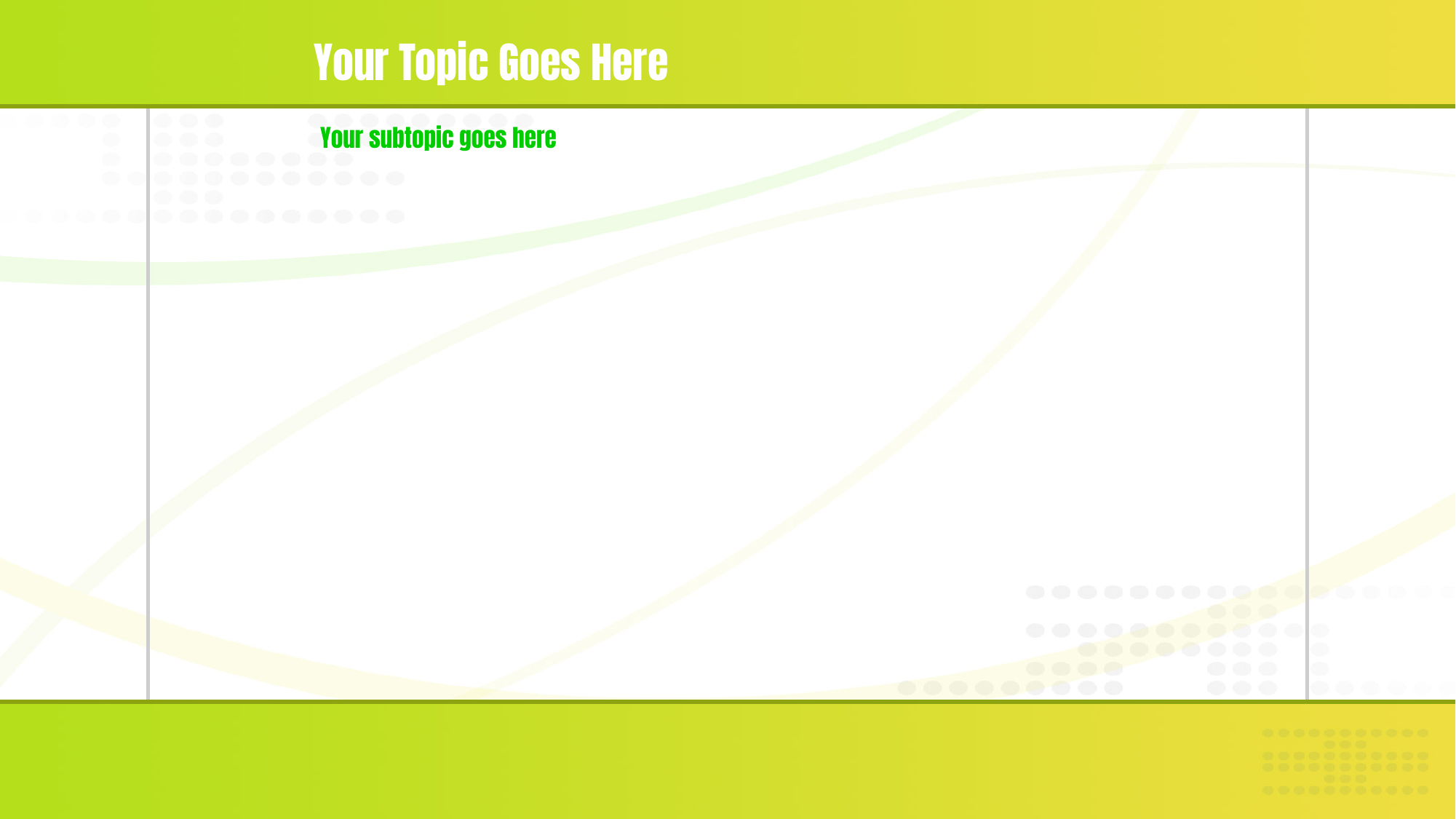

# Your Topic Goes Here
Your subtopic goes here